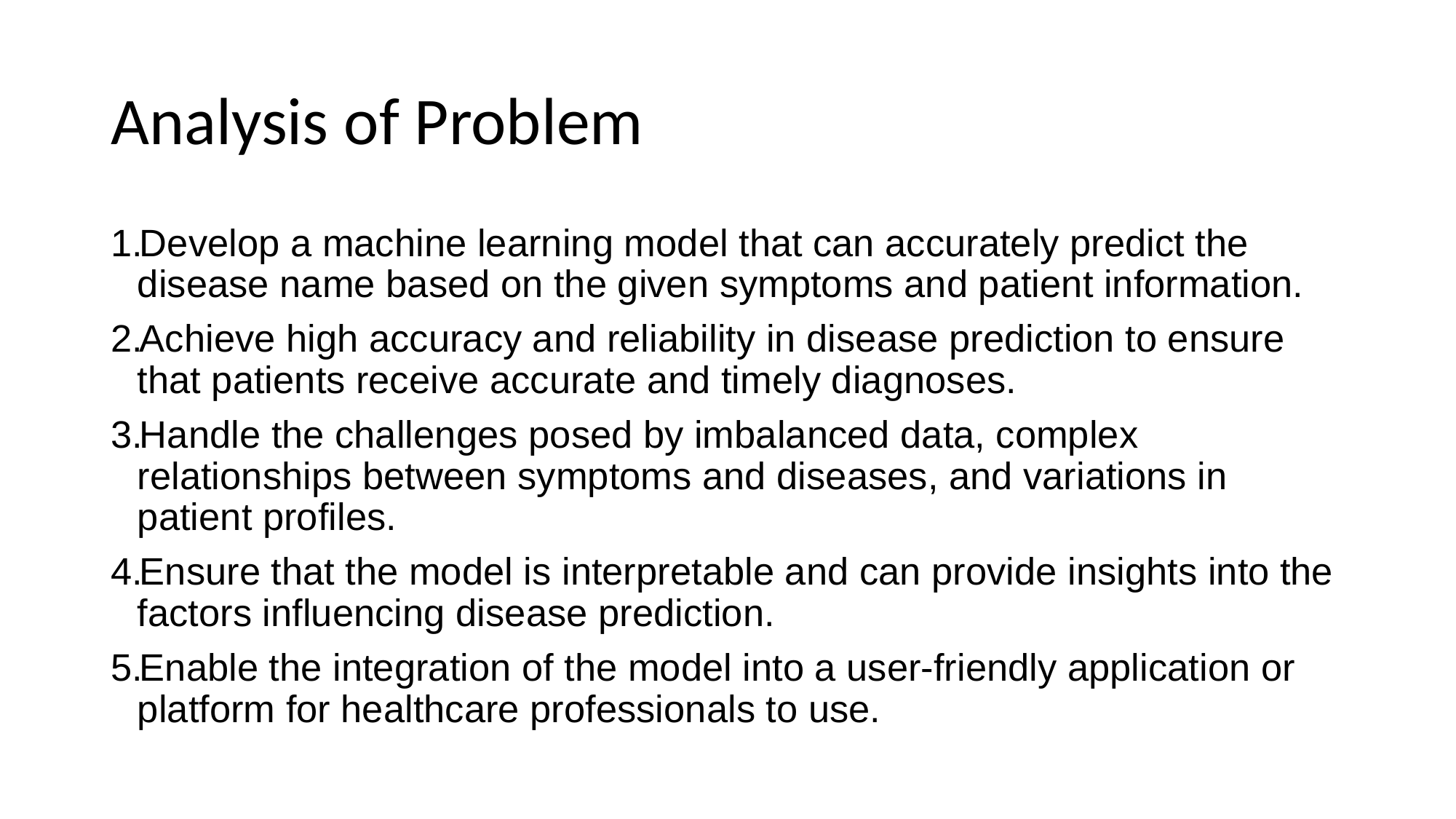

# Analysis of Problem
Develop a machine learning model that can accurately predict the disease name based on the given symptoms and patient information.
Achieve high accuracy and reliability in disease prediction to ensure that patients receive accurate and timely diagnoses.
Handle the challenges posed by imbalanced data, complex relationships between symptoms and diseases, and variations in patient profiles.
Ensure that the model is interpretable and can provide insights into the factors influencing disease prediction.
Enable the integration of the model into a user-friendly application or platform for healthcare professionals to use.